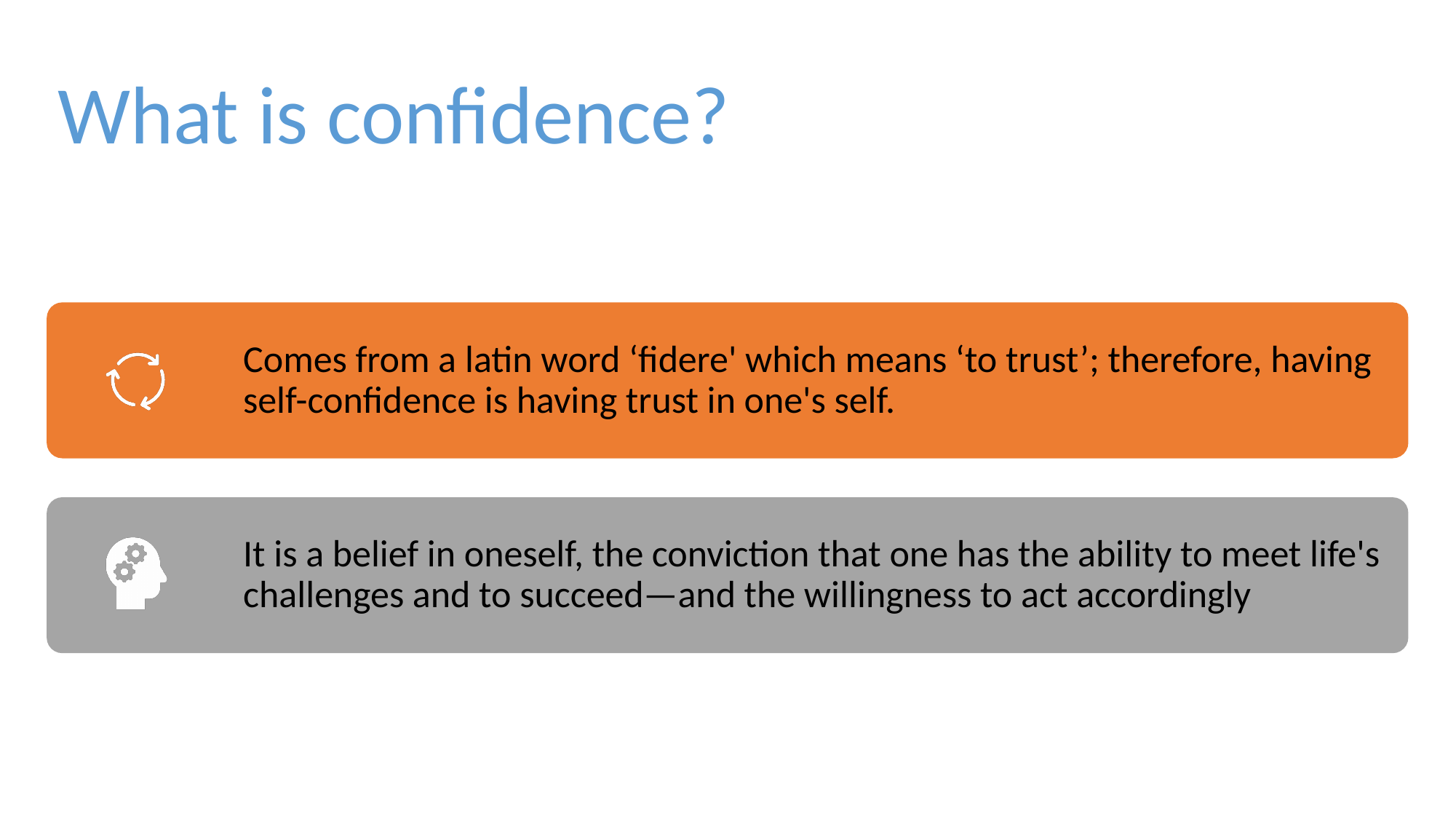

# What is confidence?
Comes from a latin word ‘fidere' which means ‘to trust’; therefore, having self-confidence is having trust in one's self. 
It is a belief in oneself, the conviction that one has the ability to meet life's challenges and to succeed—and the willingness to act accordingly